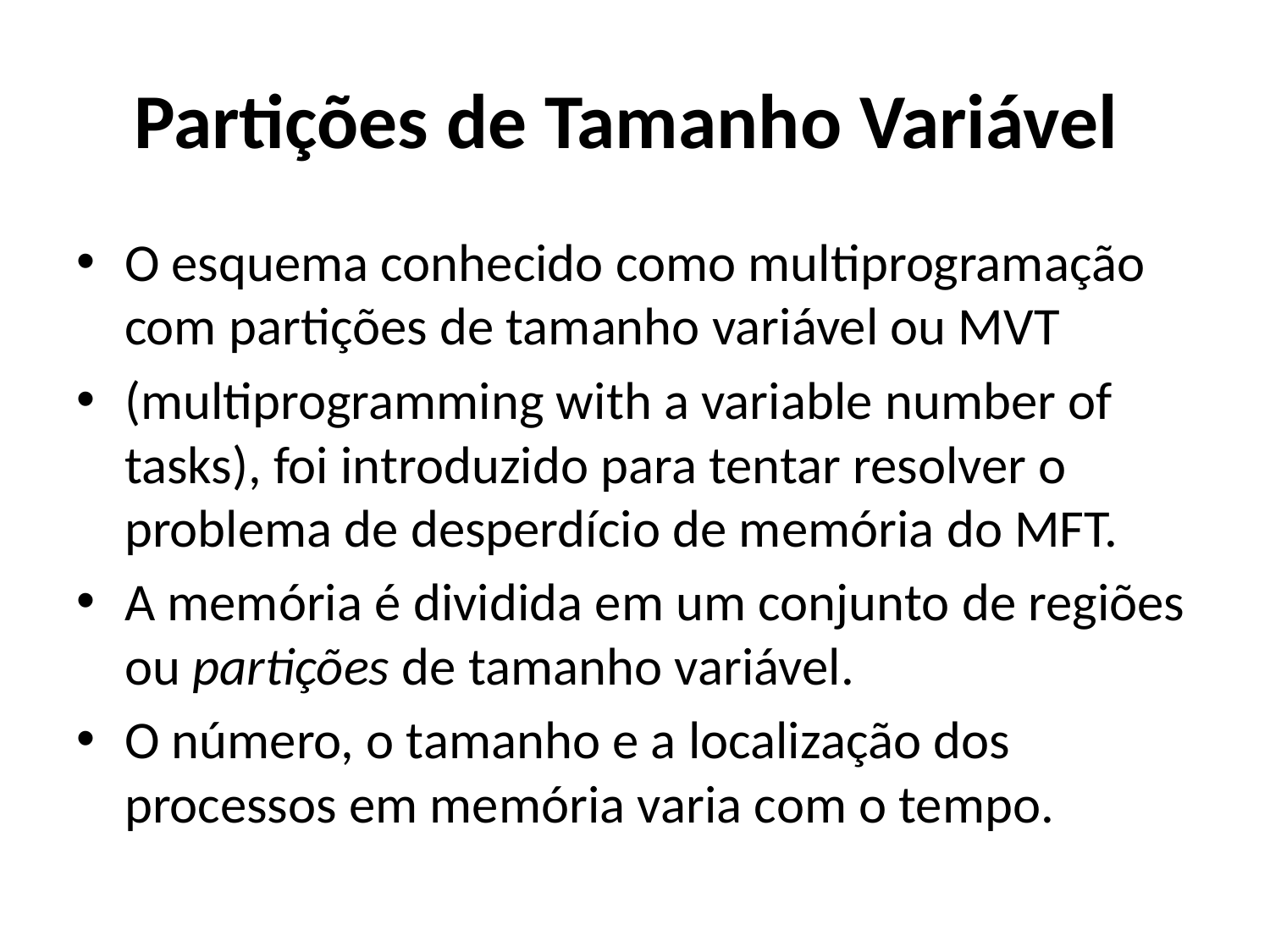

# Partições de Tamanho Variável
O esquema conhecido como multiprogramação com partições de tamanho variável ou MVT
(multiprogramming with a variable number of tasks), foi introduzido para tentar resolver o problema de desperdício de memória do MFT.
A memória é dividida em um conjunto de regiões ou partições de tamanho variável.
O número, o tamanho e a localização dos processos em memória varia com o tempo.